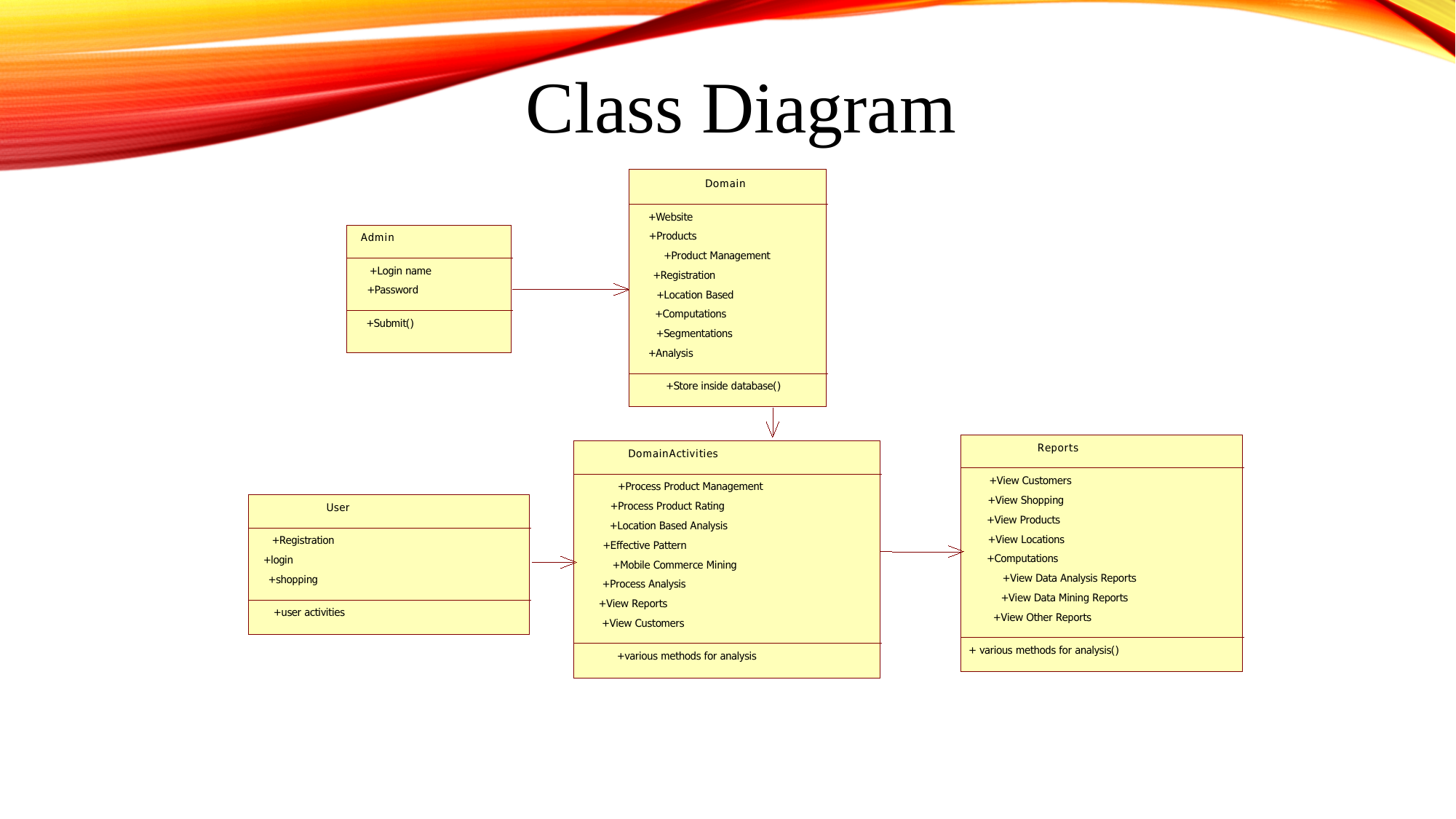

Class Diagram

Domain

+Website

+Products
Admin
+Product Management

+Login name
+Registration
+Password

+Location Based

+Computations

+Submit()
+Segmentations
+Analysis

+Store inside database()

Reports
DomainActivities

+View Customers
+Process Product Management
+View Shopping

+Process Product Rating
User
+View Products
+Location Based Analysis

+View Locations
+Registration
+Effective Pattern

+Computations
+login

+Mobile Commerce Mining

+View Data Analysis Reports
+shopping
+Process Analysis
+View Data Mining Reports
+View Reports

+user activities
+View Other Reports
+View Customers

+ various methods for analysis()
+various methods for analysis